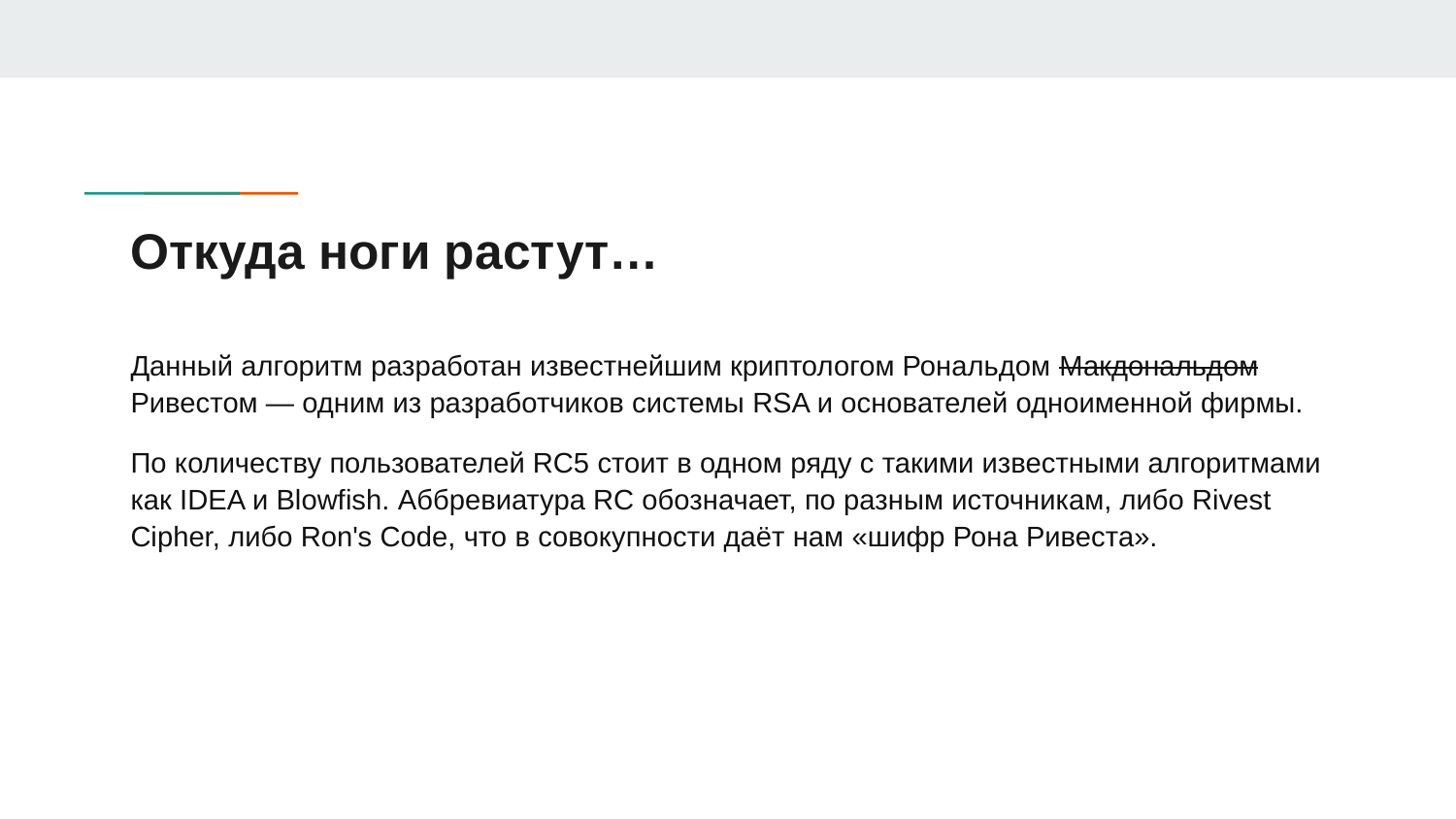

# Откуда ноги растут…
Данный алгоритм разработан известнейшим криптологом Рональдом Макдональдом Ривестом — одним из разработчиков системы RSA и основателей одноименной фирмы.
По количеству пользователей RC5 стоит в одном ряду с такими известными алгоритмами как IDEA и Blowfish. Аббревиатура RC обозначает, по разным источникам, либо Rivest Cipher, либо Ron's Code, что в совокупности даёт нам «шифр Рона Ривеста».